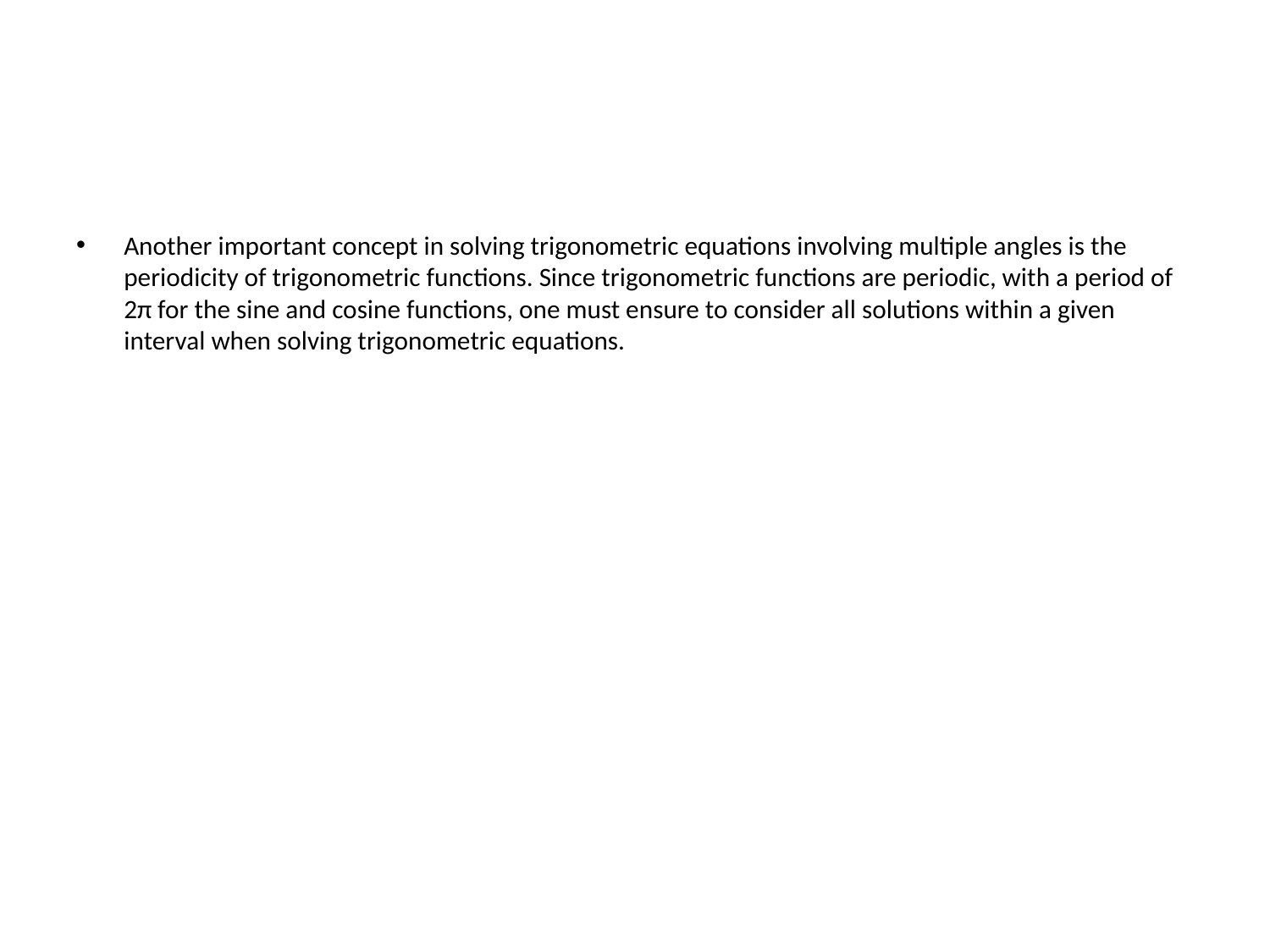

#
Another important concept in solving trigonometric equations involving multiple angles is the periodicity of trigonometric functions. Since trigonometric functions are periodic, with a period of 2π for the sine and cosine functions, one must ensure to consider all solutions within a given interval when solving trigonometric equations.